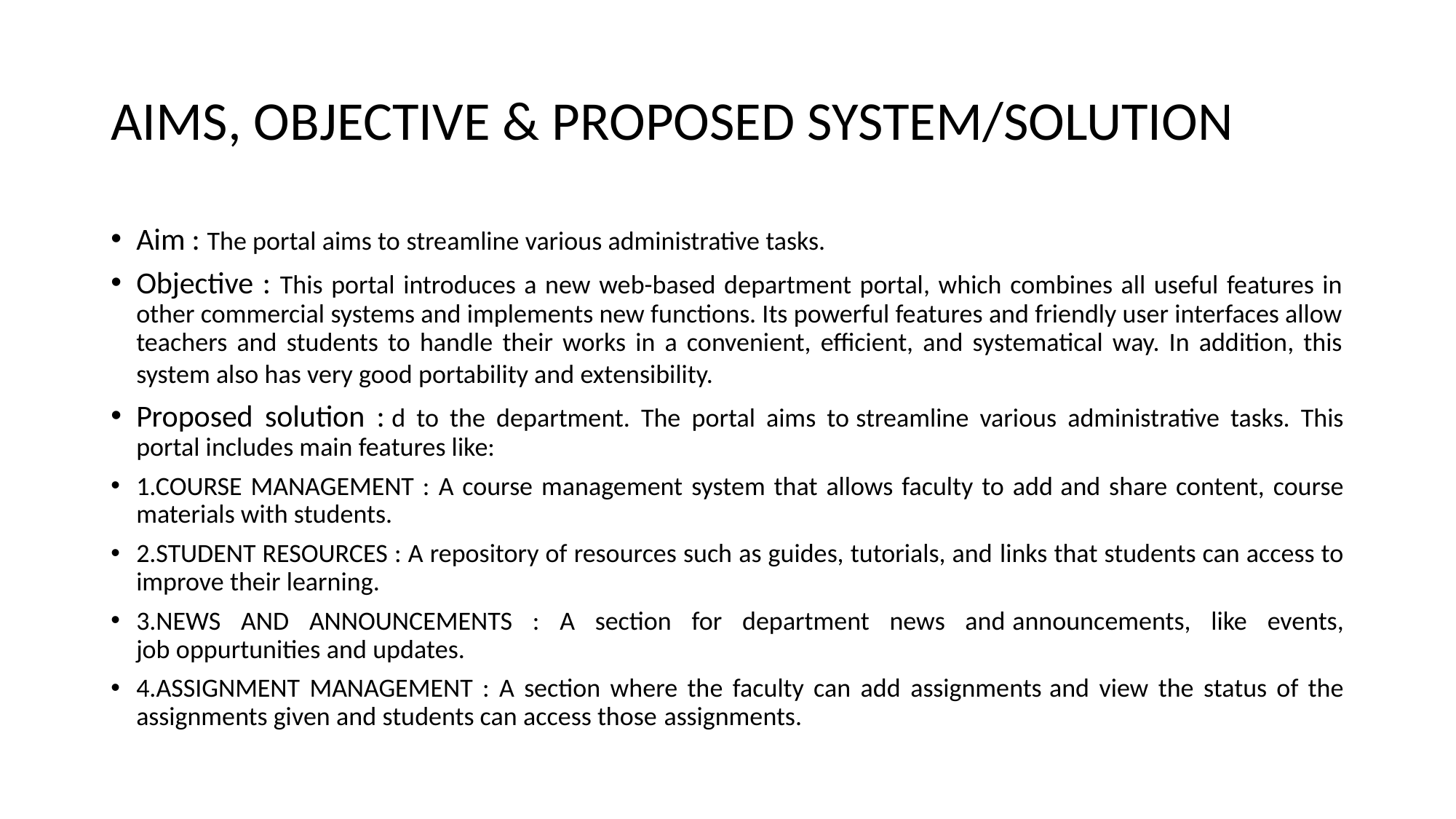

# AIMS, OBJECTIVE & PROPOSED SYSTEM/SOLUTION
Aim : The portal aims to streamline various administrative tasks.
Objective : This portal introduces a new web-based department portal, which combines all useful features in other commercial systems and implements new functions. Its powerful features and friendly user interfaces allow teachers and students to handle their works in a convenient, efficient, and systematical way. In addition, this system also has very good portability and extensibility.
Proposed solution : d to the department. The portal aims to streamline various administrative tasks. This portal includes main features like:
1.COURSE MANAGEMENT : A course management system that allows faculty to add and share content, course materials with students.
2.STUDENT RESOURCES : A repository of resources such as guides, tutorials, and links that students can access to improve their learning.
3.NEWS AND ANNOUNCEMENTS : A section for department news and announcements, like events, job oppurtunities and updates.
4.ASSIGNMENT MANAGEMENT : A section where the faculty can add assignments and view the status of the assignments given and students can access those assignments.